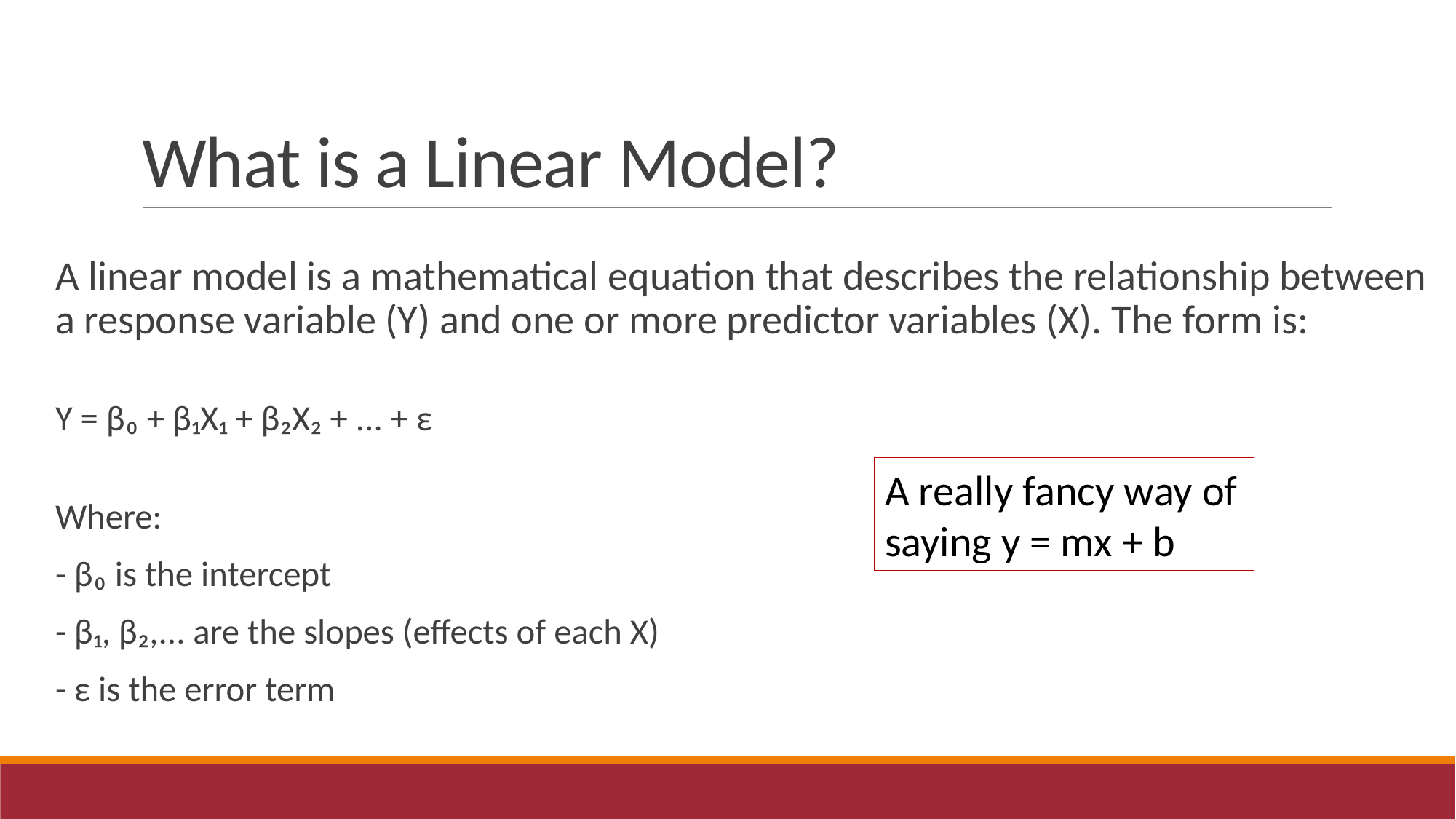

# What is a Linear Model?
A linear model is a mathematical equation that describes the relationship between a response variable (Y) and one or more predictor variables (X). The form is:

Y = β₀ + β₁X₁ + β₂X₂ + ... + ε

Where:
- β₀ is the intercept
- β₁, β₂,... are the slopes (effects of each X)
- ε is the error term
A really fancy way of saying y = mx + b